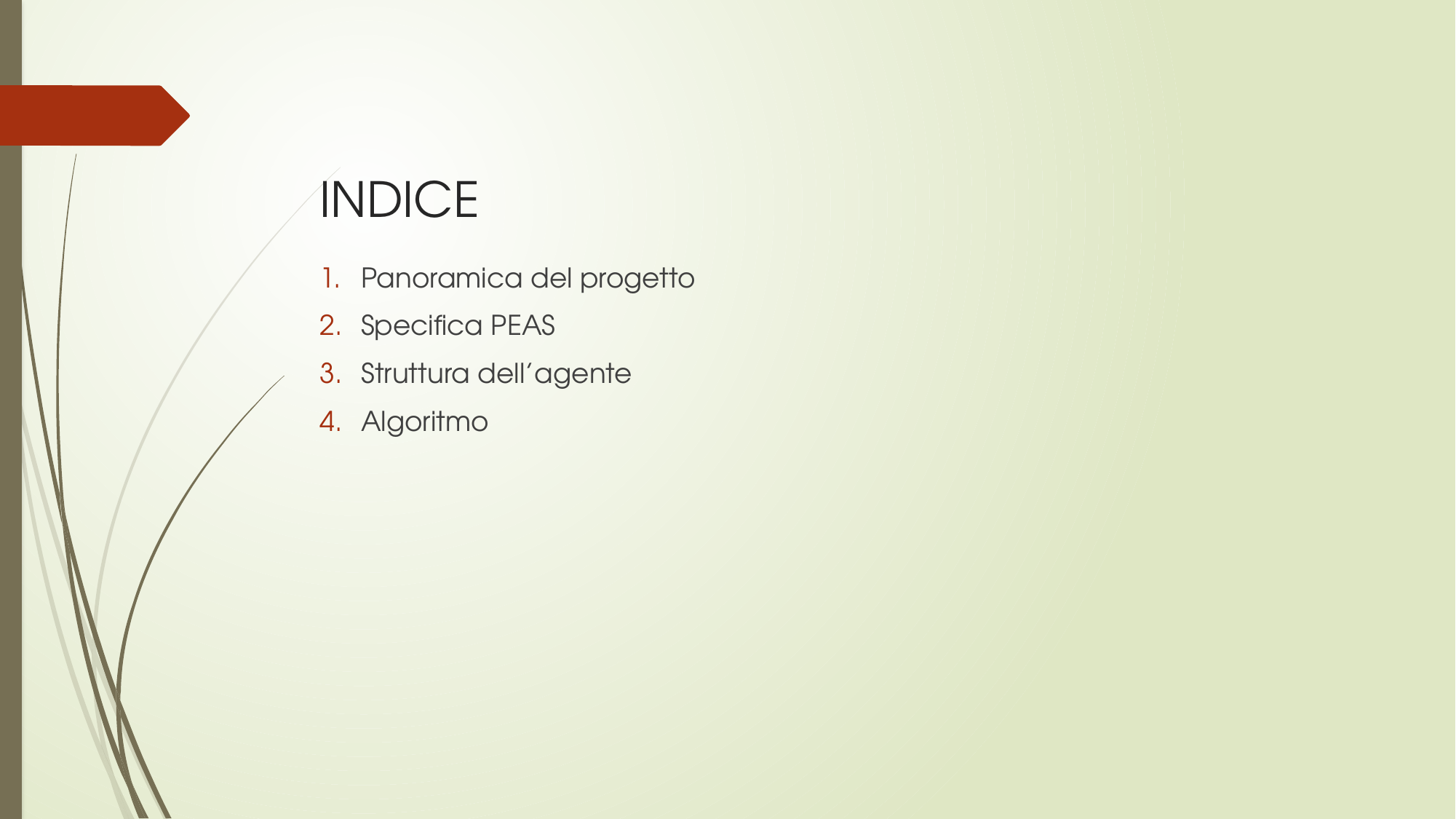

# INDICE
Panoramica del progetto
Specifica PEAS
Struttura dell’agente
Algoritmo